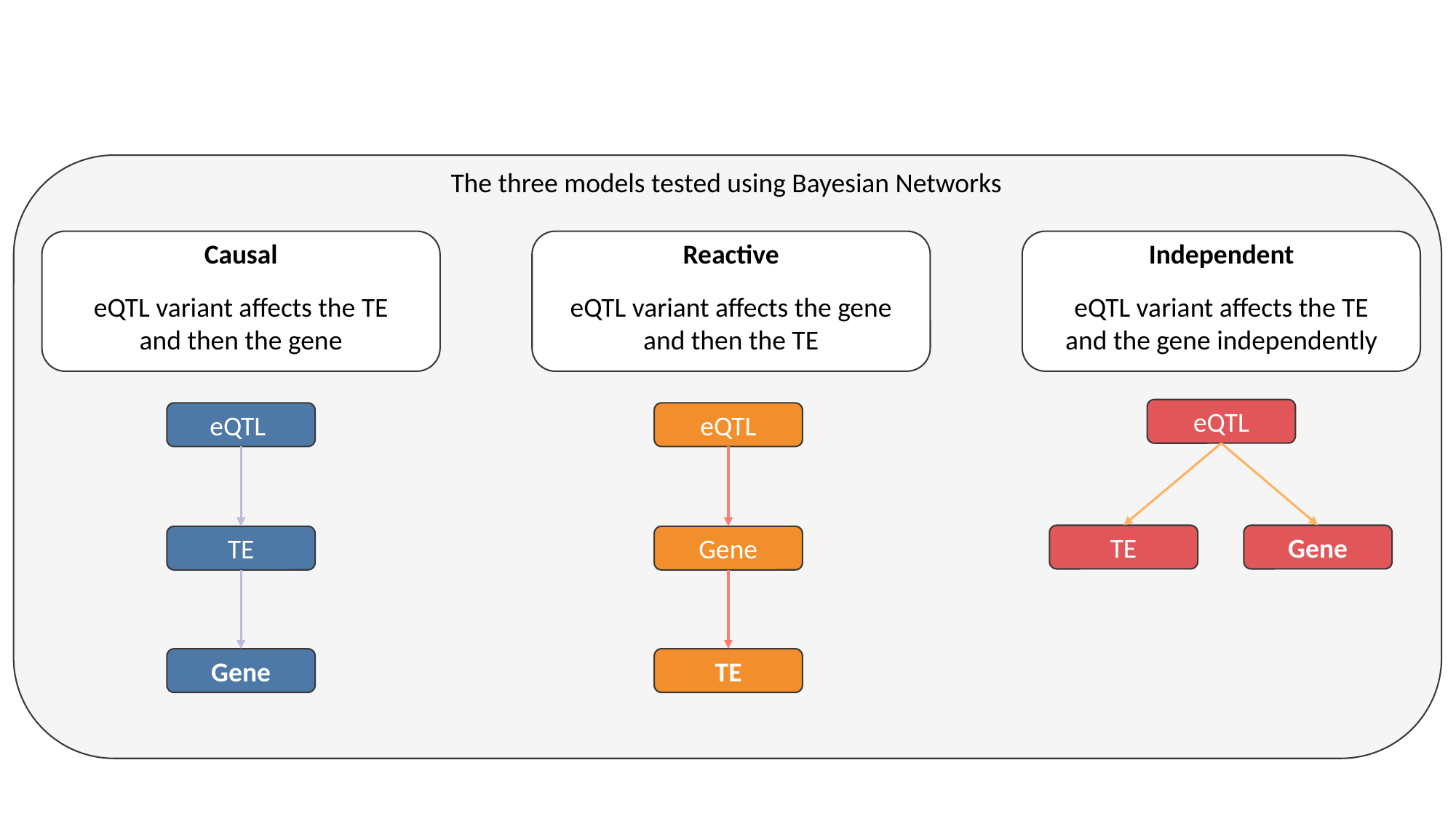

The three models tested using Bayesian Networks

Causal

Reactive

Independent
eQTL variant affects the TE and then the gene
eQTL variant affects the gene and then the TE
eQTL variant affects the TE and the gene independently
eQTL
eQTL
eQTL
TE
Gene
TE
Gene
Gene
TE